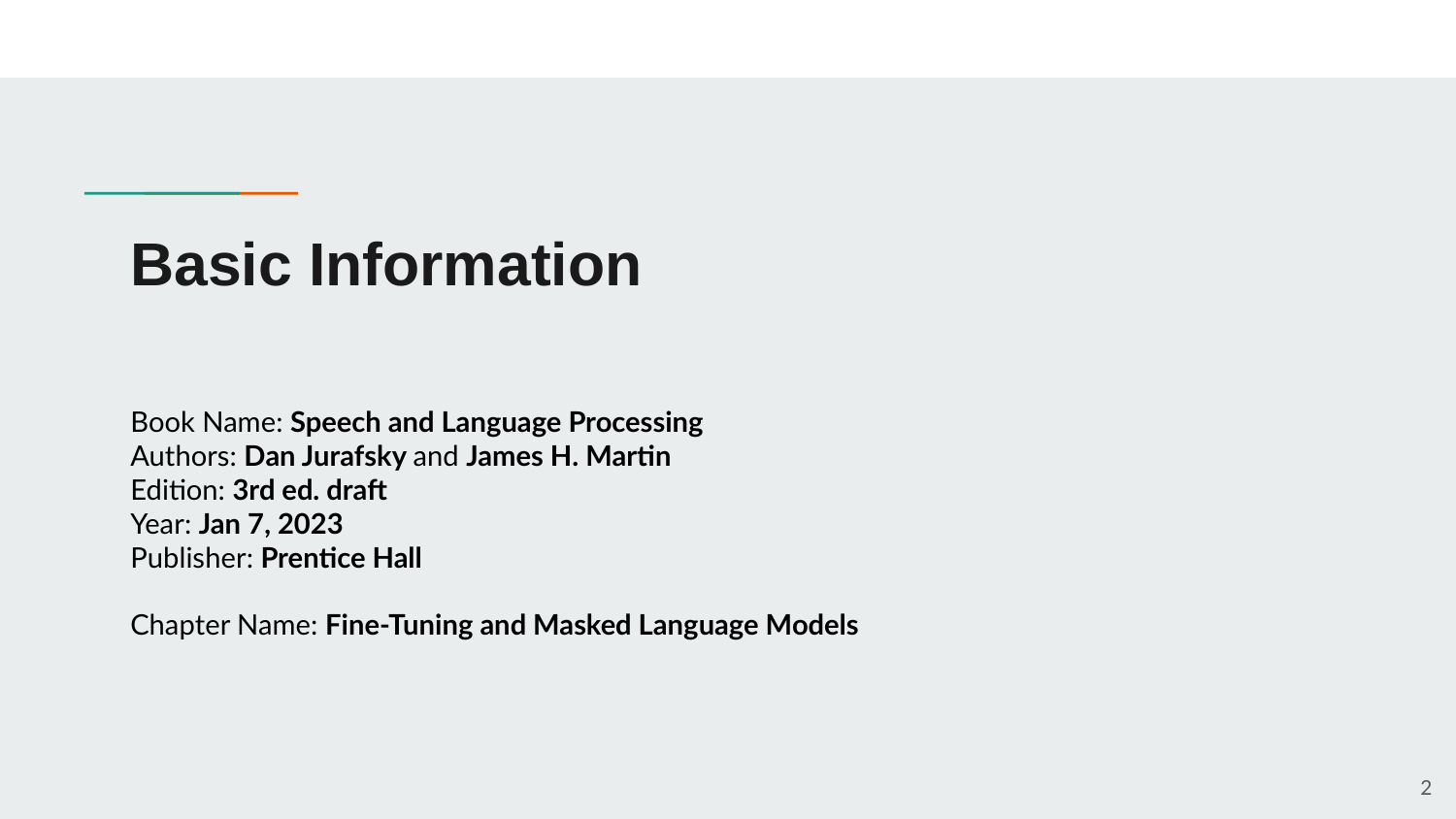

# Basic Information
Book Name: Speech and Language Processing
Authors: Dan Jurafsky and James H. Martin
Edition: 3rd ed. draft
Year: Jan 7, 2023
Publisher: Prentice Hall

Chapter Name: Fine-Tuning and Masked Language Models
2